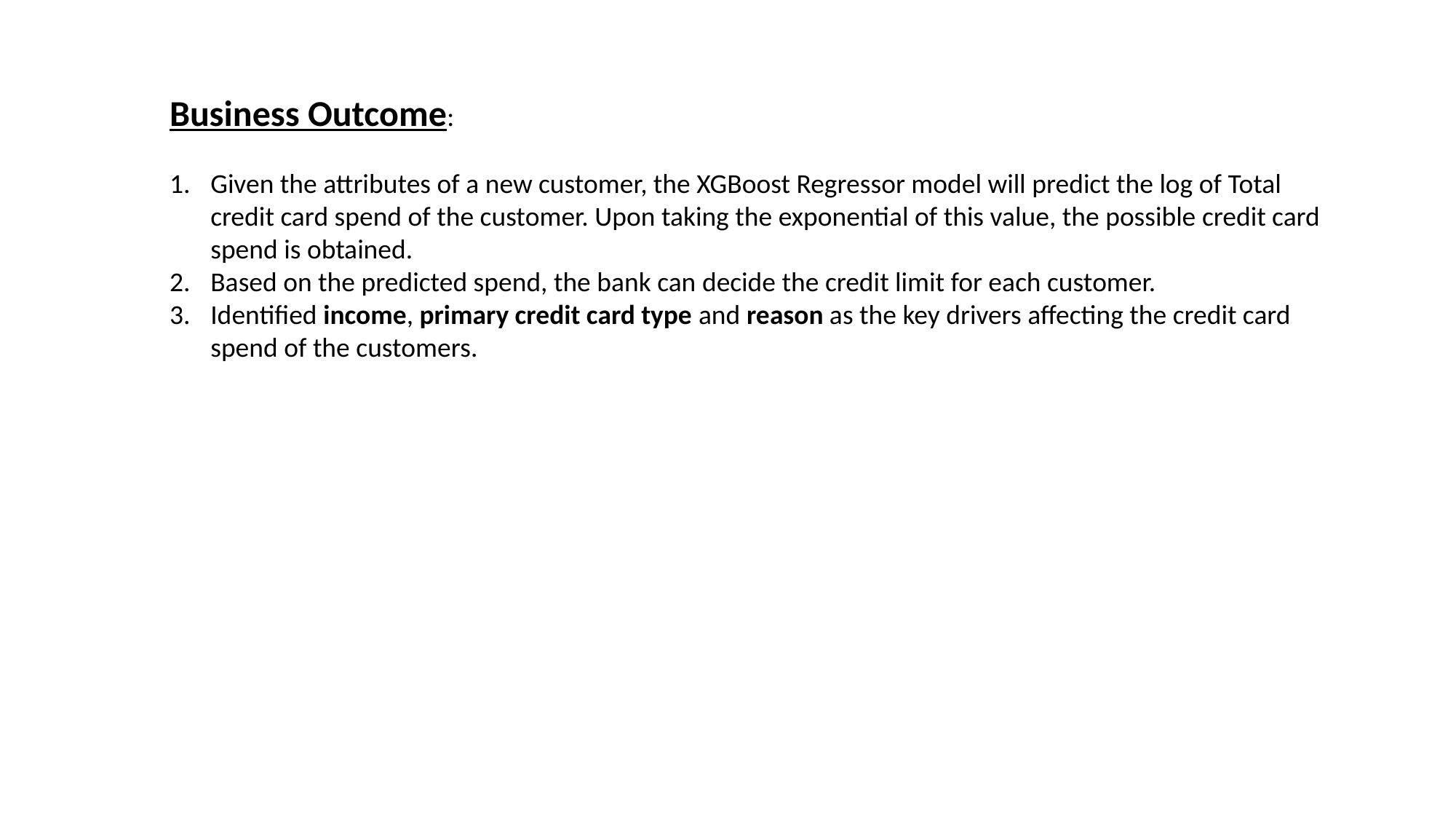

Business Outcome:

Given the attributes of a new customer, the XGBoost Regressor model will predict the log of Total credit card spend of the customer. Upon taking the exponential of this value, the possible credit card spend is obtained.
Based on the predicted spend, the bank can decide the credit limit for each customer.
Identified income, primary credit card type and reason as the key drivers affecting the credit card spend of the customers.